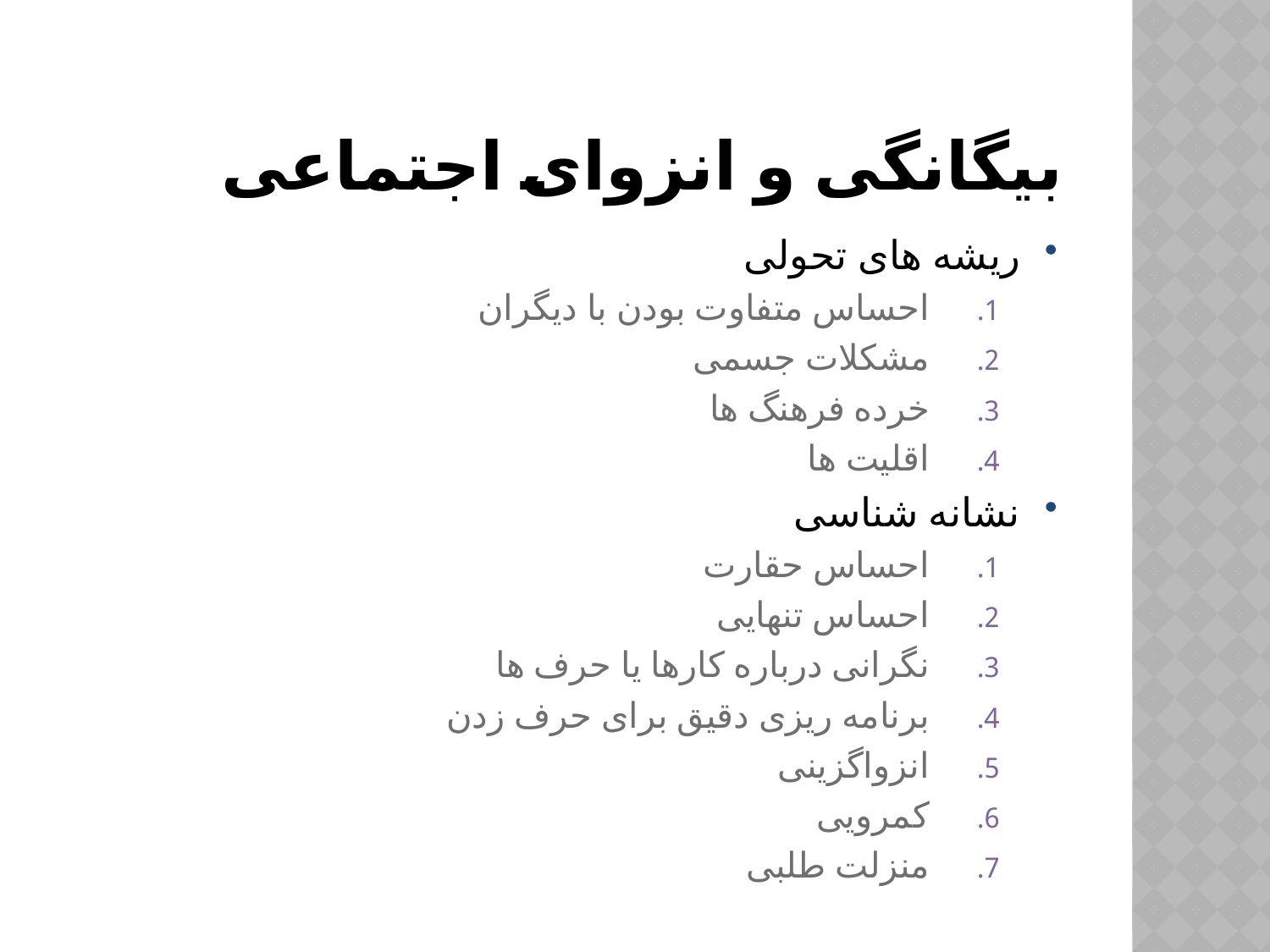

# بیگانگی و انزوای اجتماعی
ریشه های تحولی
احساس متفاوت بودن با دیگران
مشکلات جسمی
خرده فرهنگ ها
اقلیت ها
نشانه شناسی
احساس حقارت
احساس تنهایی
نگرانی درباره کارها یا حرف ها
برنامه ریزی دقیق برای حرف زدن
انزواگزینی
کمرویی
منزلت طلبی